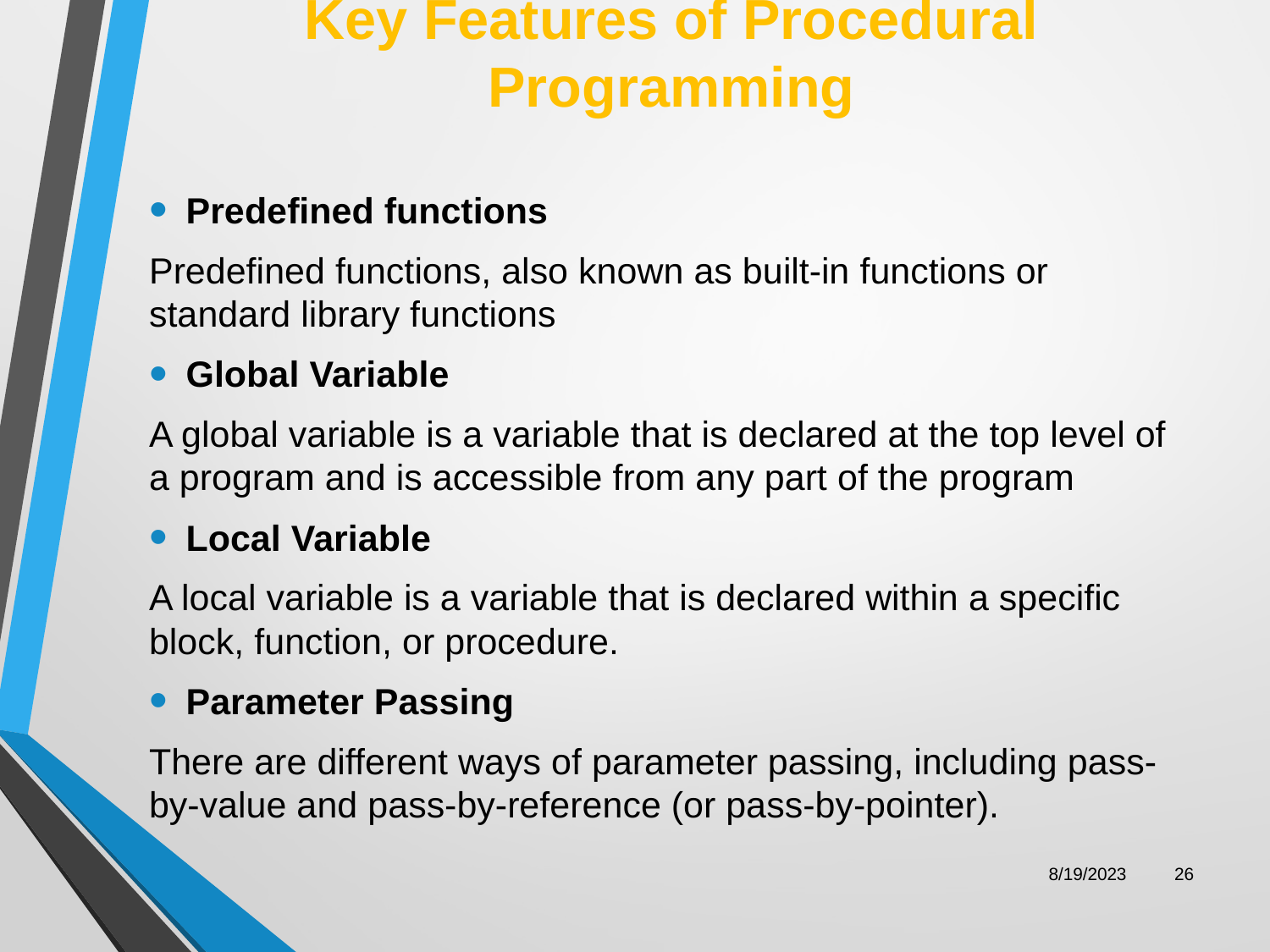

# Key Features of Procedural Programming
Predefined functions
Predefined functions, also known as built-in functions or standard library functions
Global Variable
A global variable is a variable that is declared at the top level of a program and is accessible from any part of the program
Local Variable
A local variable is a variable that is declared within a specific block, function, or procedure.
Parameter Passing
There are different ways of parameter passing, including pass-by-value and pass-by-reference (or pass-by-pointer).
8/19/2023
26